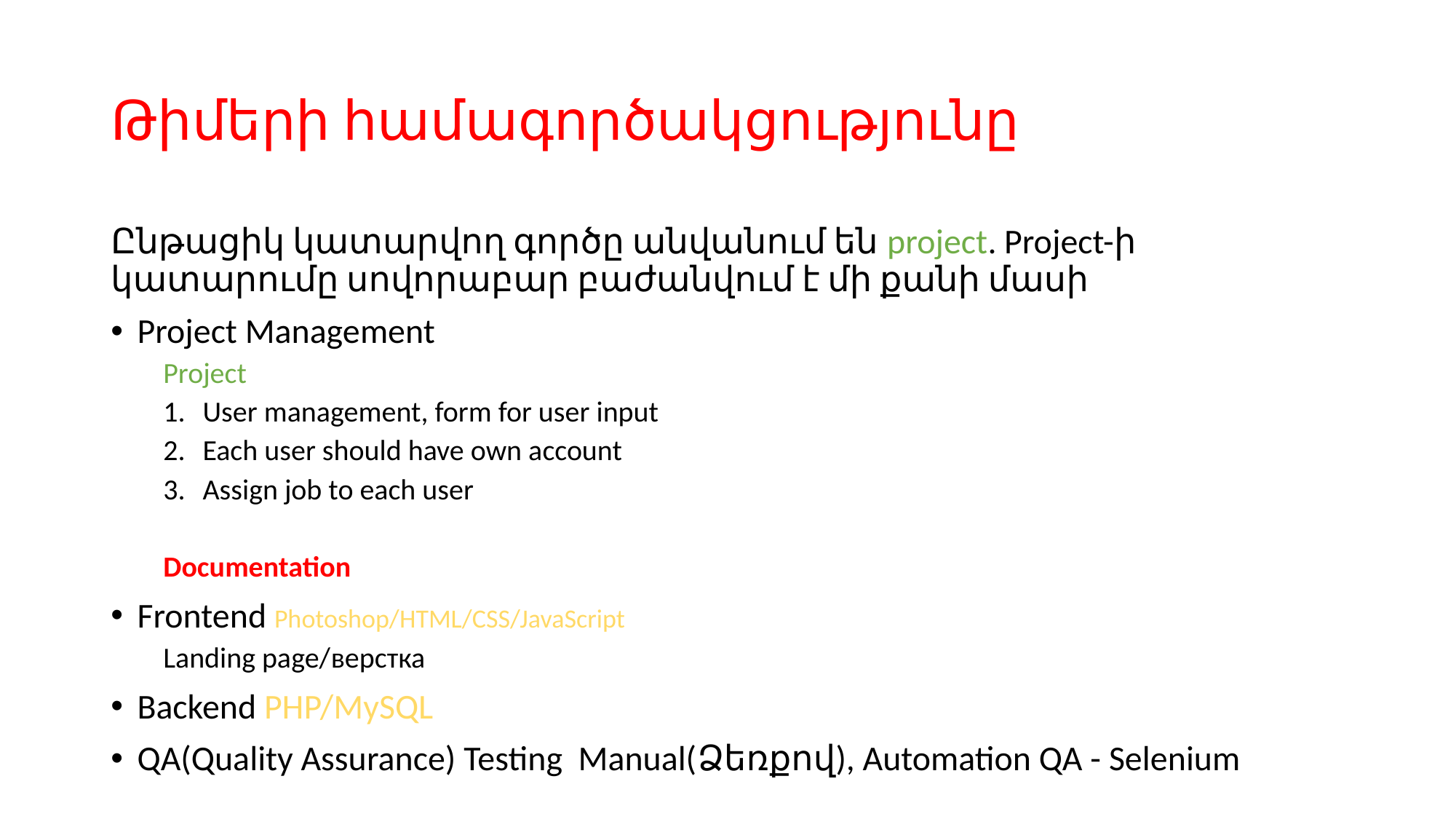

# Թիմերի համագործակցությունը
Ընթացիկ կատարվող գործը անվանում են project. Project-ի կատարումը սովորաբար բաժանվում է մի քանի մասի
Project Management
Project
User management, form for user input
Each user should have own account
Assign job to each user

Documentation
Frontend Photoshop/HTML/CSS/JavaScript
Landing page/верстка
Backend PHP/MySQL
QA(Quality Assurance) Testing  Manual(Ձեռքով), Automation QA - Selenium